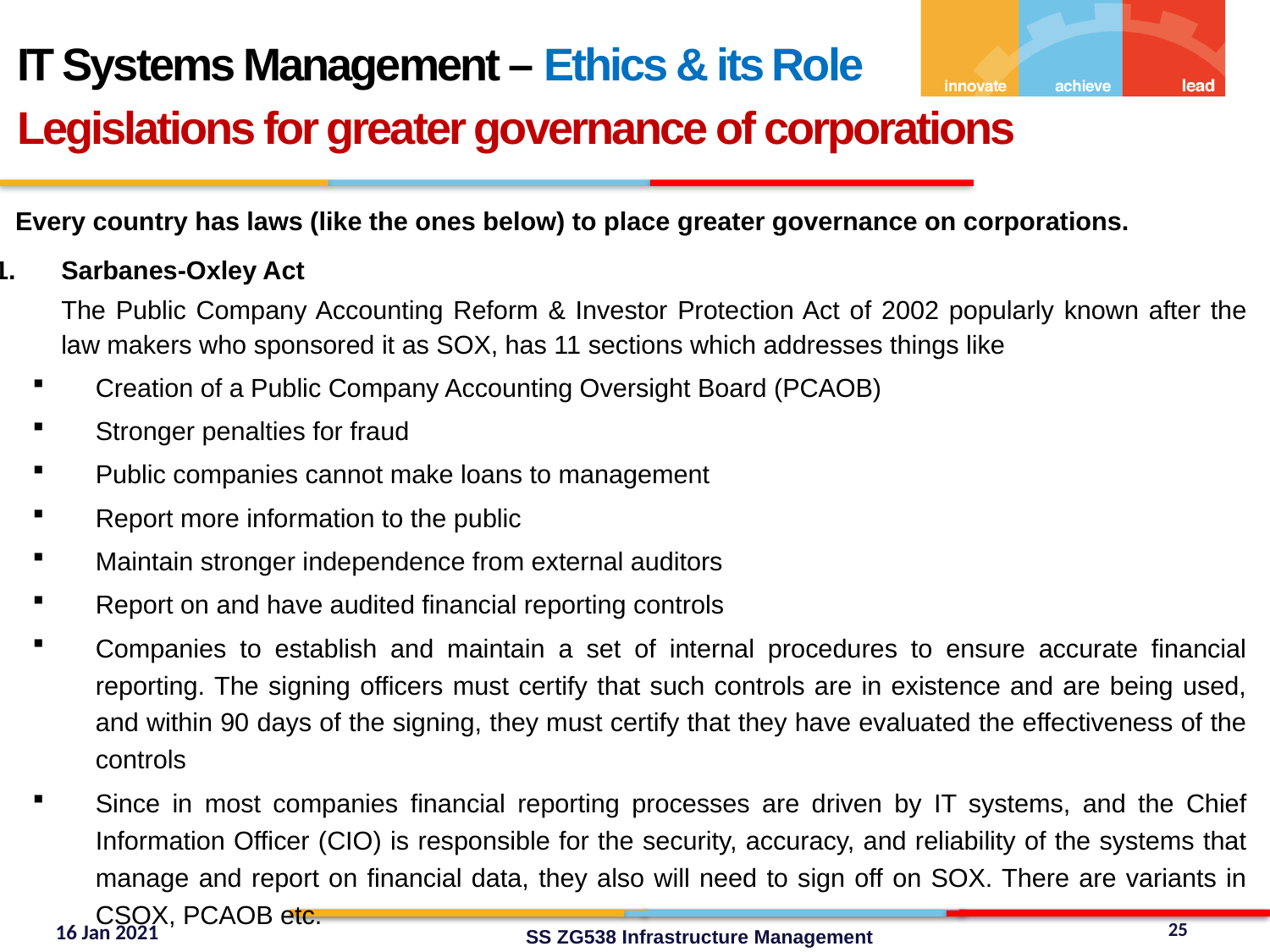

IT Systems Management – Ethics & its Role
Legislations for greater governance of corporations
Every country has laws (like the ones below) to place greater governance on corporations.
Sarbanes-Oxley Act
The Public Company Accounting Reform & Investor Protection Act of 2002 popularly known after the law makers who sponsored it as SOX, has 11 sections which addresses things like
Creation of a Public Company Accounting Oversight Board (PCAOB)
Stronger penalties for fraud
Public companies cannot make loans to management
Report more information to the public
Maintain stronger independence from external auditors
Report on and have audited financial reporting controls
Companies to establish and maintain a set of internal procedures to ensure accurate financial reporting. The signing officers must certify that such controls are in existence and are being used, and within 90 days of the signing, they must certify that they have evaluated the effectiveness of the controls
Since in most companies financial reporting processes are driven by IT systems, and the Chief Information Officer (CIO) is responsible for the security, accuracy, and reliability of the systems that manage and report on financial data, they also will need to sign off on SOX. There are variants in CSOX, PCAOB etc.
25
SS ZG538 Infrastructure Management